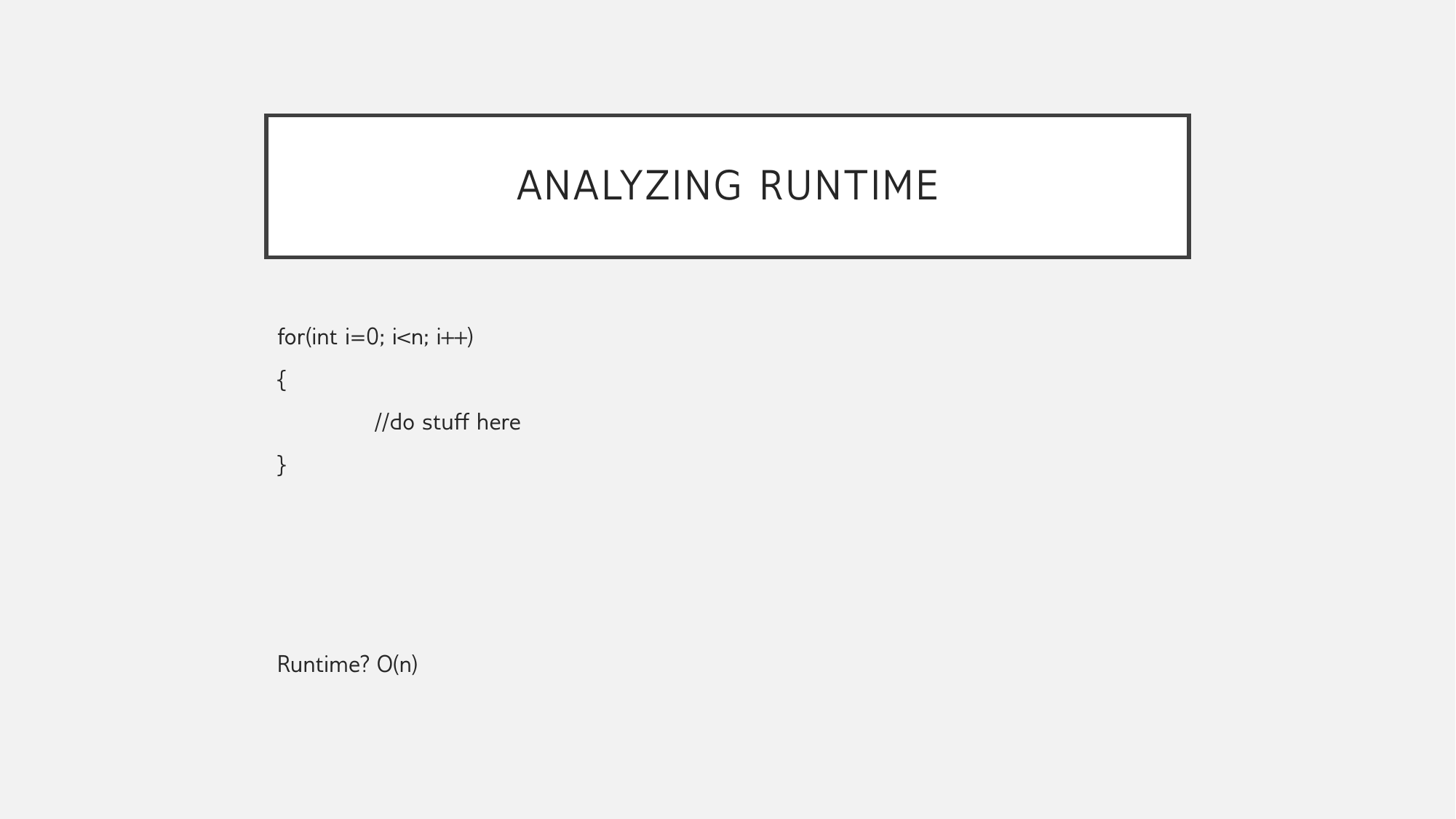

# Analyzing runtime
for(int i=0; i<n; i++)
{
	//do stuff here
}

Runtime? O(n)